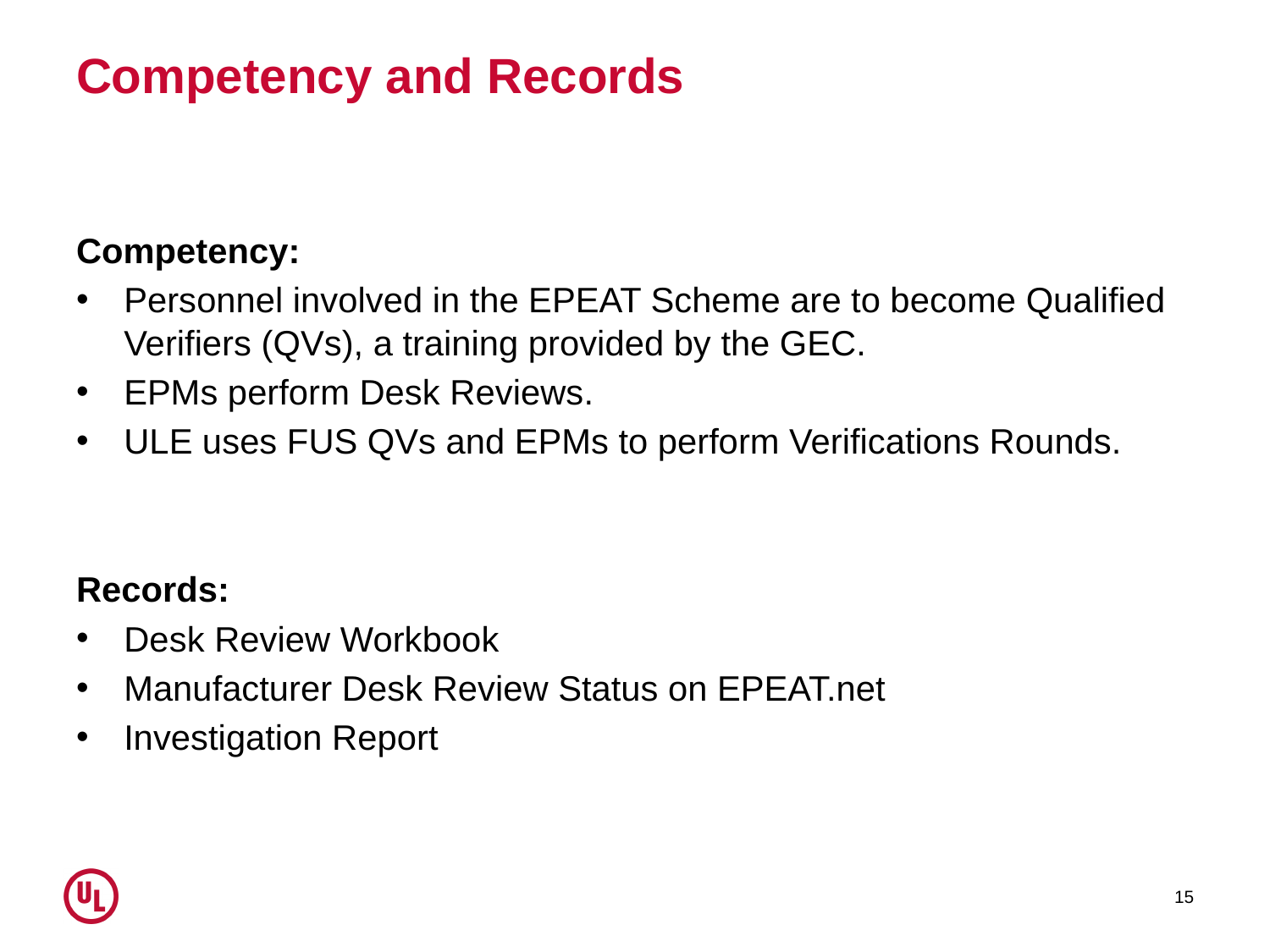

# Competency and Records
Competency:
Personnel involved in the EPEAT Scheme are to become Qualified Verifiers (QVs), a training provided by the GEC.
EPMs perform Desk Reviews.
ULE uses FUS QVs and EPMs to perform Verifications Rounds.

Records:
Desk Review Workbook
Manufacturer Desk Review Status on EPEAT.net
Investigation Report

15